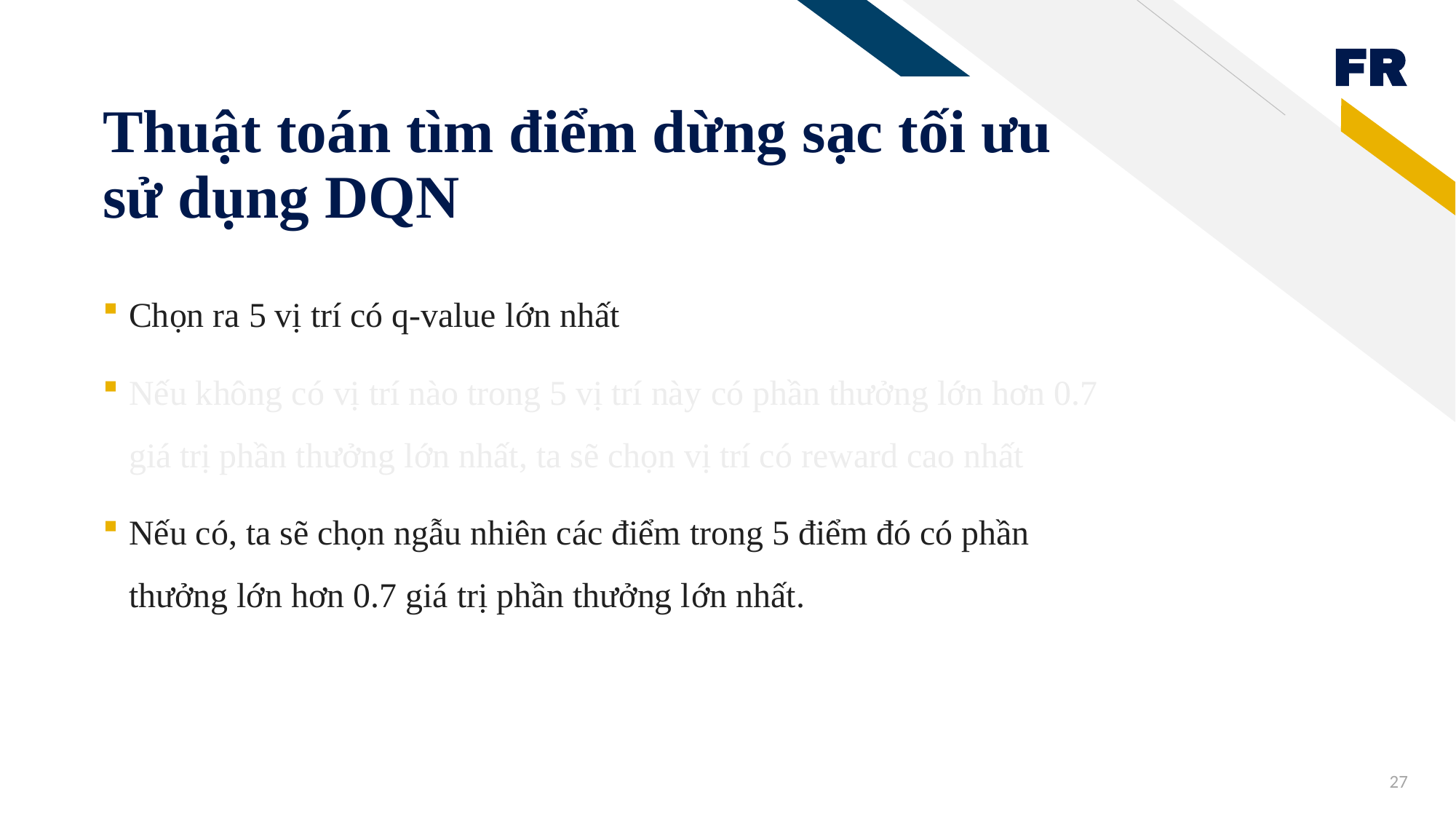

# Thuật toán tìm điểm dừng sạc tối ưu sử dụng DQN
Chọn ra 5 vị trí có q-value lớn nhất
Nếu không có vị trí nào trong 5 vị trí này có phần thưởng lớn hơn 0.7 giá trị phần thưởng lớn nhất, ta sẽ chọn vị trí có reward cao nhất
Nếu có, ta sẽ chọn ngẫu nhiên các điểm trong 5 điểm đó có phần thưởng lớn hơn 0.7 giá trị phần thưởng lớn nhất.
27